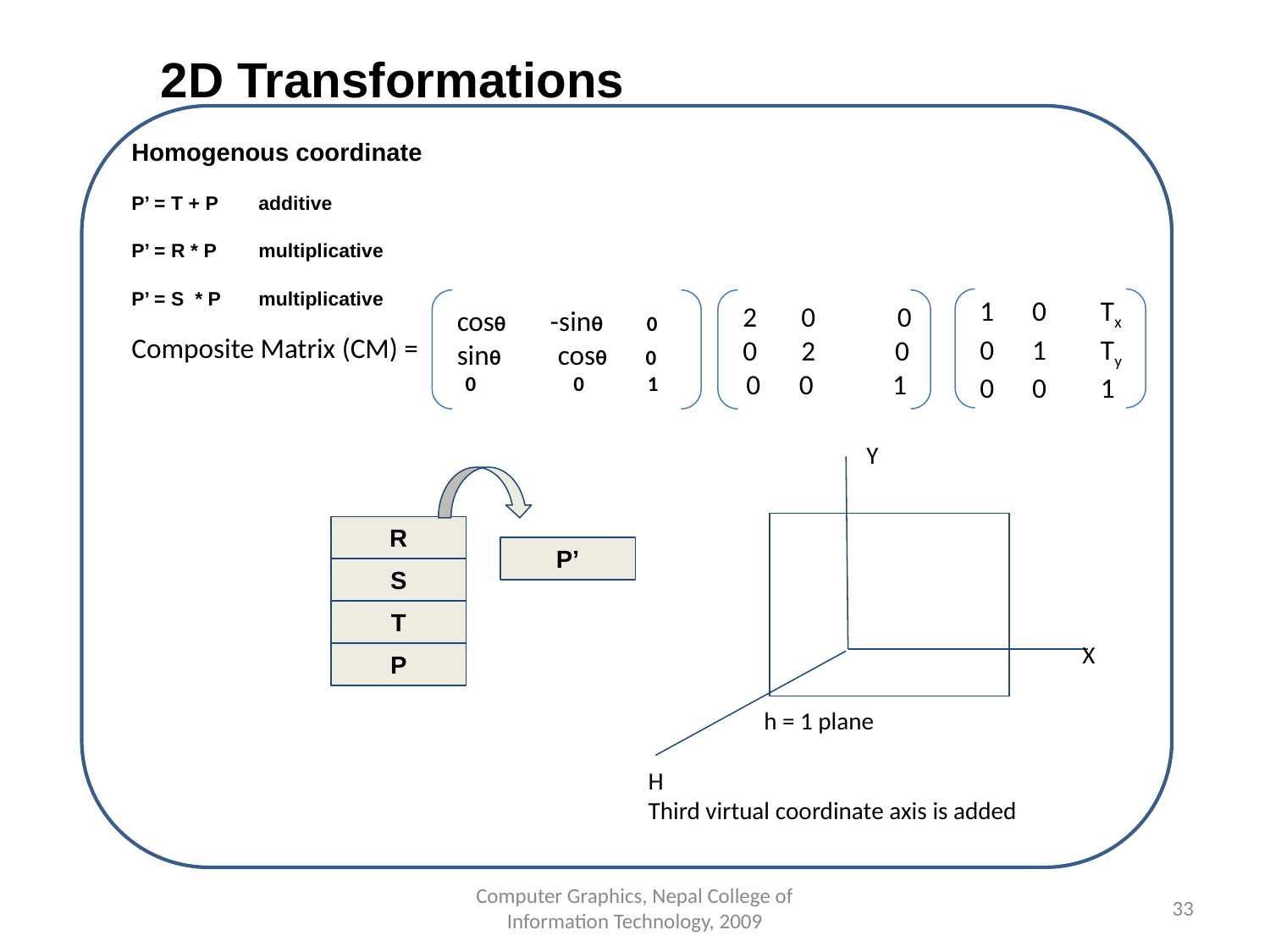

2D Transformations

Homogenous coordinate
P’ = T + P	additive
P’ = R * P	multiplicative
P’ = S  * P	multiplicative
Composite Matrix (CM) =

 1      0	Tx
 0      1	Ty
 0      0	1
 cosθ       -sinθ         0
 sinθ         cosθ        0
   0                    0             1
 2       0	       0
 0       2	     0
  0        0	      1
Y

R
P’
S
T
  X
P
h = 1 plane
H
Third virtual coordinate axis is added
Computer Graphics, Nepal College of Information Technology, 2009
33